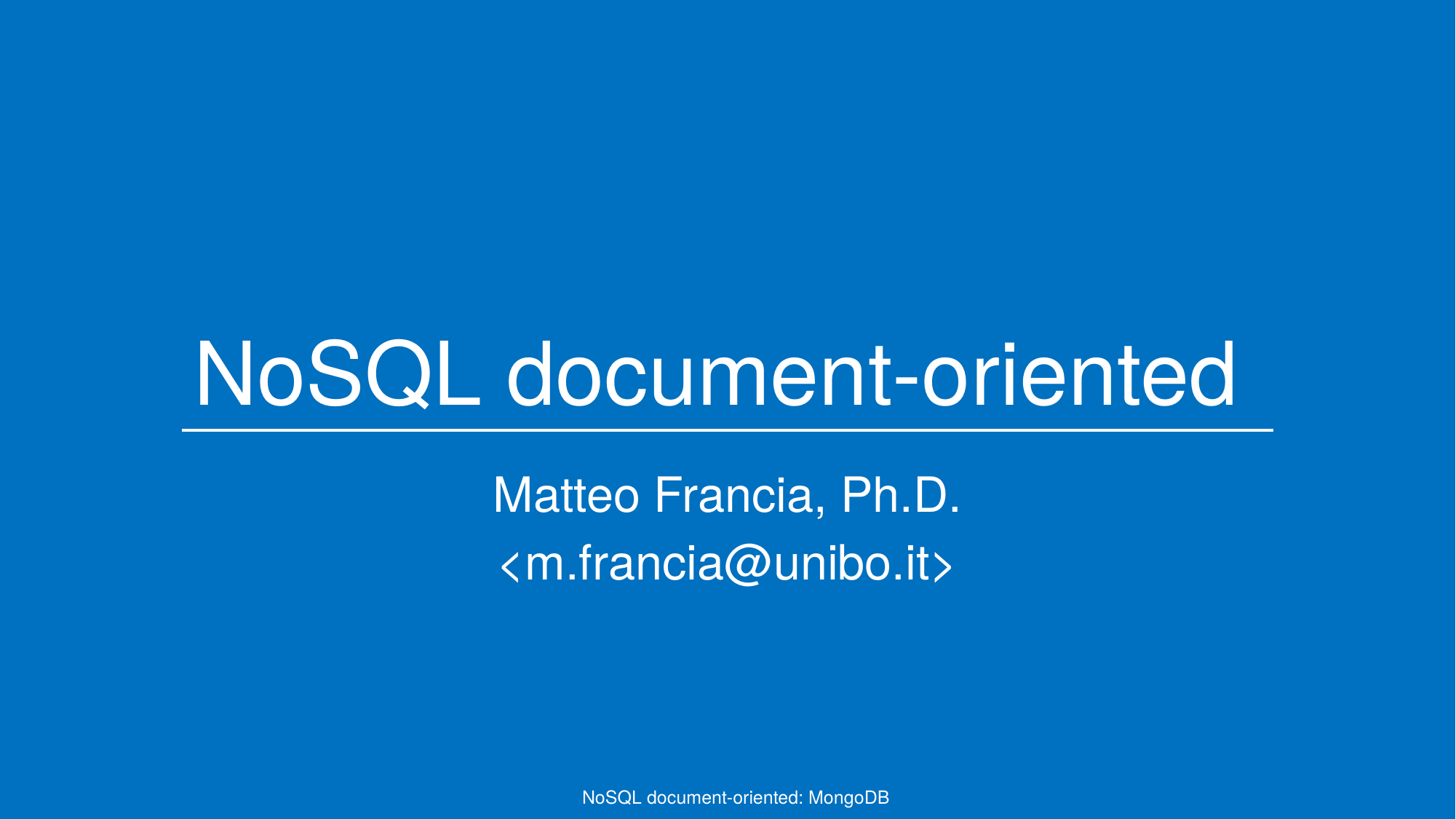

# NoSQL document-oriented
Matteo Francia, Ph.D.
<m.francia@unibo.it>